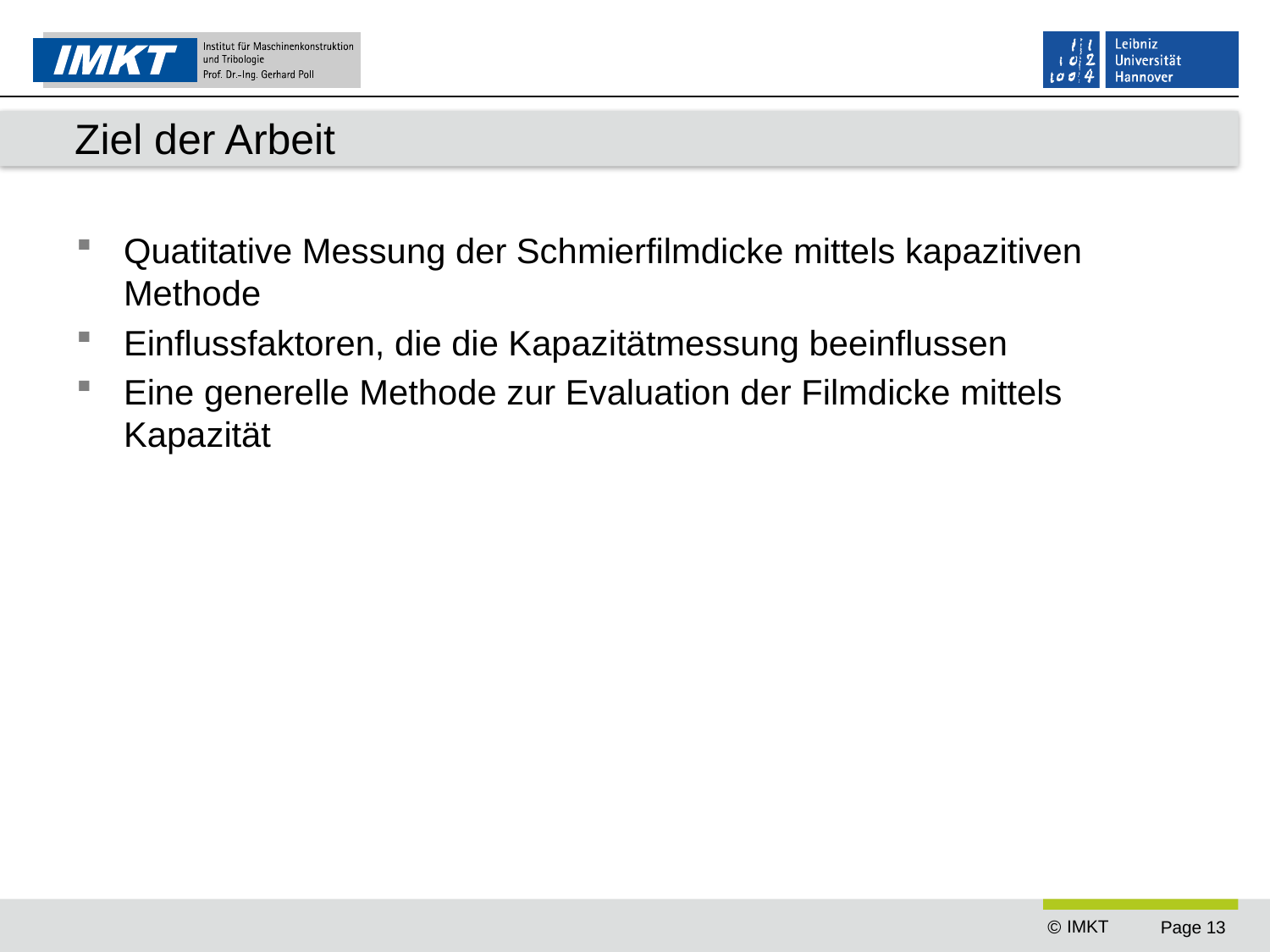

# Ziel der Arbeit
Quatitative Messung der Schmierfilmdicke mittels kapazitiven Methode
Einflussfaktoren, die die Kapazitätmessung beeinflussen
Eine generelle Methode zur Evaluation der Filmdicke mittels Kapazität